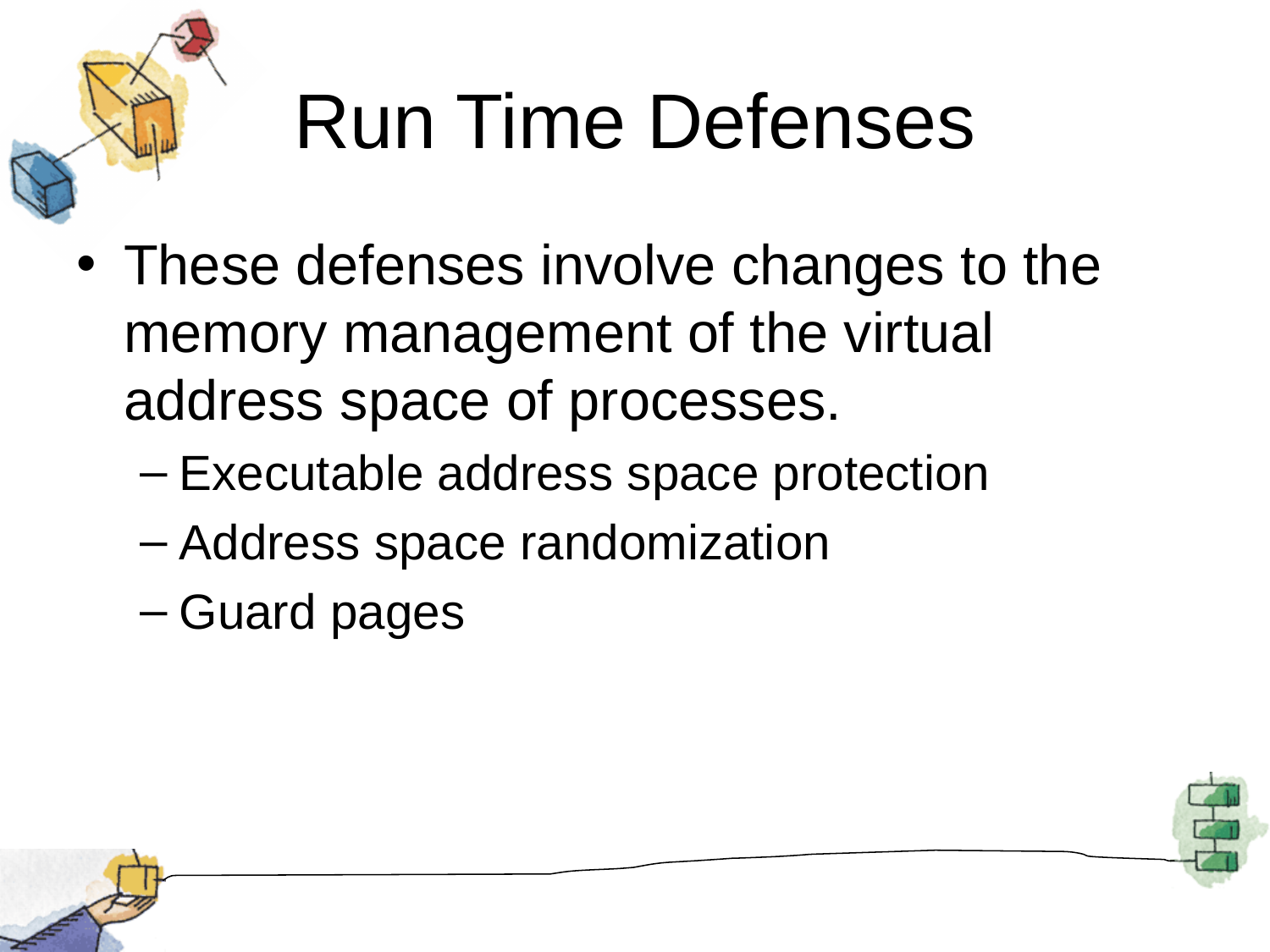

# Run Time Defenses
These defenses involve changes to the memory management of the virtual address space of processes.
Executable address space protection
Address space randomization
Guard pages